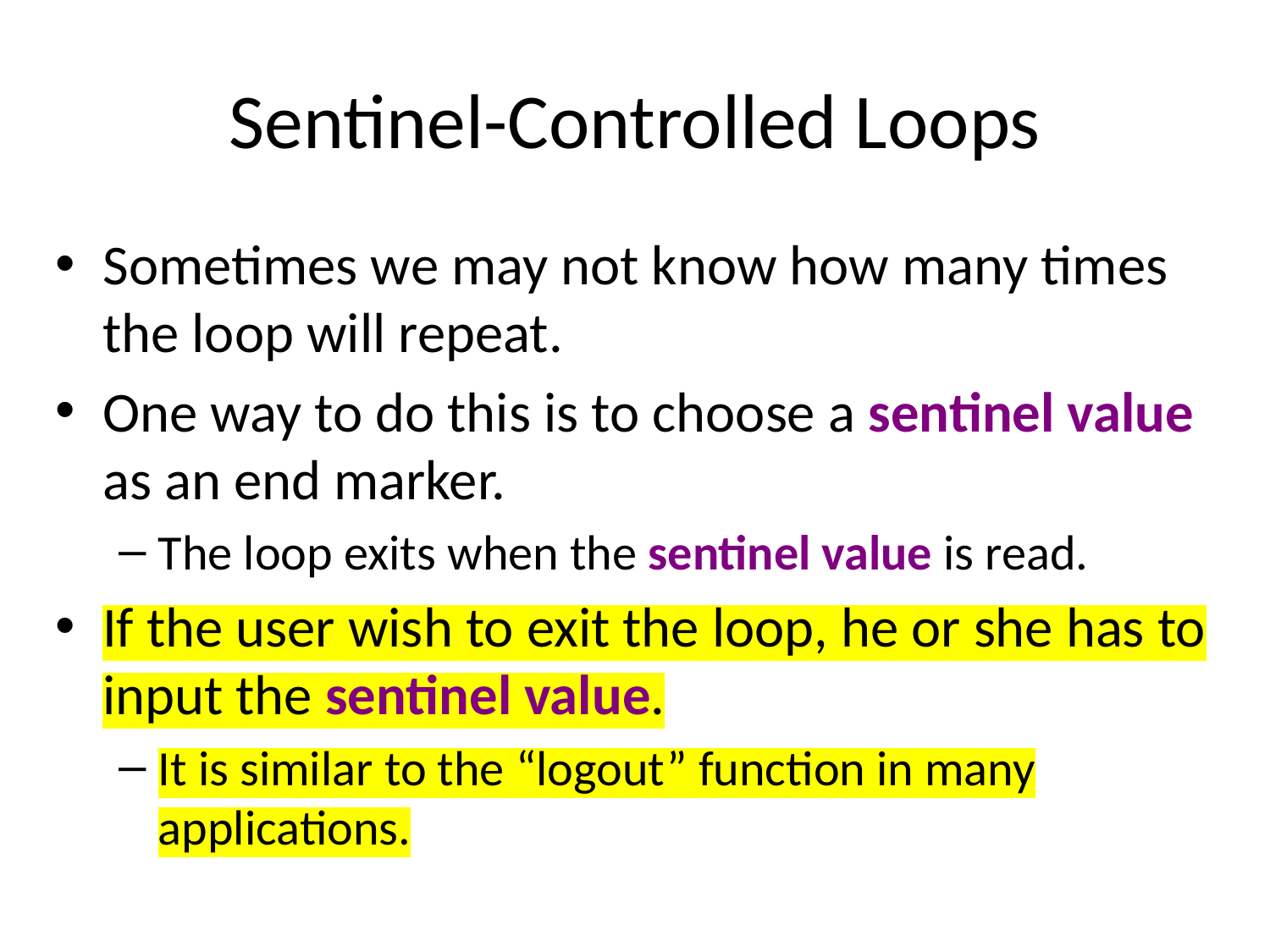

# Sentinel-Controlled Loops
Sometimes we may not know how many times the loop will repeat.
One way to do this is to choose a sentinel value as an end marker.
The loop exits when the sentinel value is read.
If the user wish to exit the loop, he or she has to input the sentinel value.
It is similar to the “logout” function in many applications.